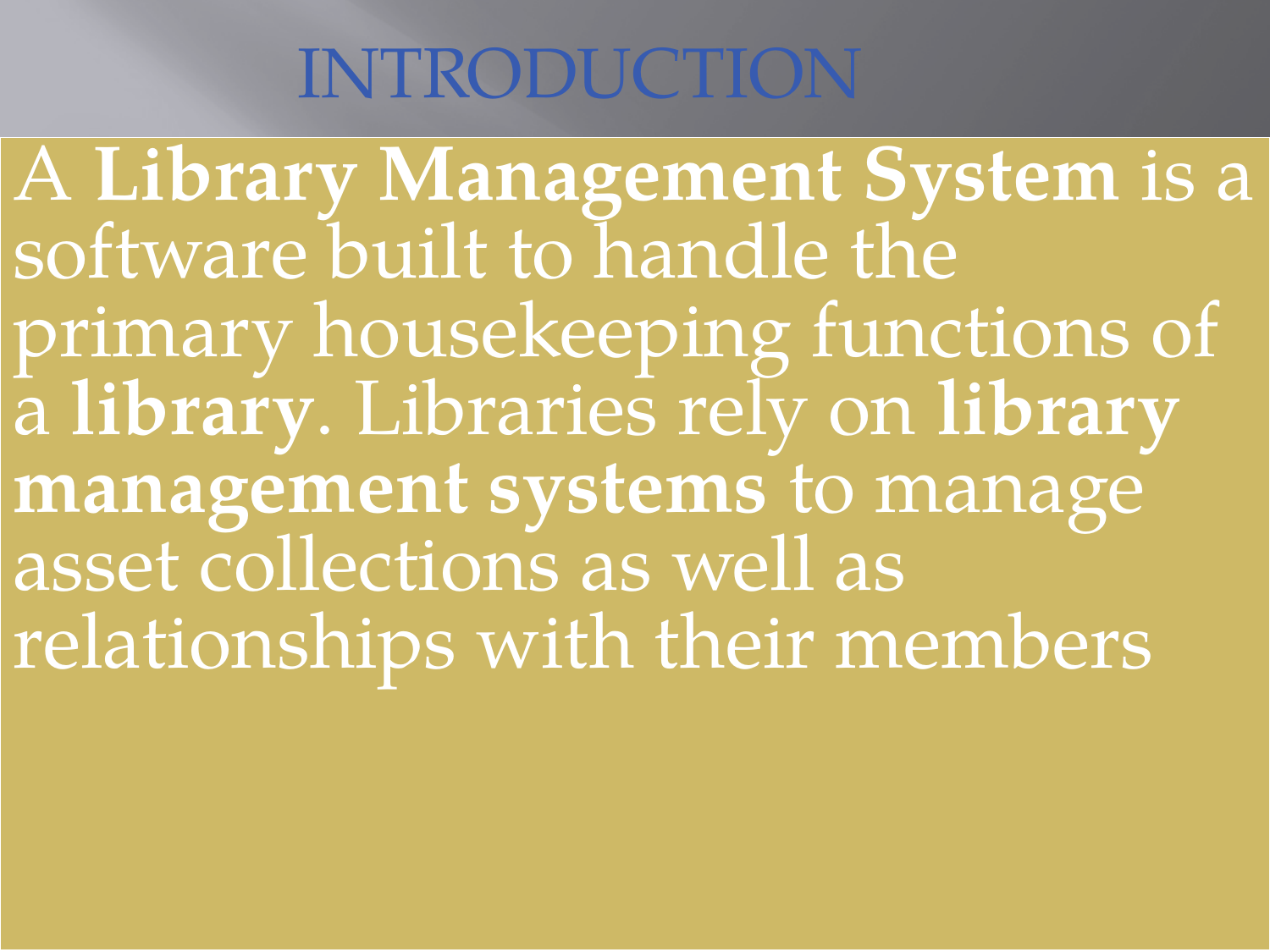

# .
         INTRODUCTION
| A Library Management System is a software built to handle the primary housekeeping functions of a library. Libraries rely on library management systems to manage asset collections as well as relationships with their members |
| --- |
D